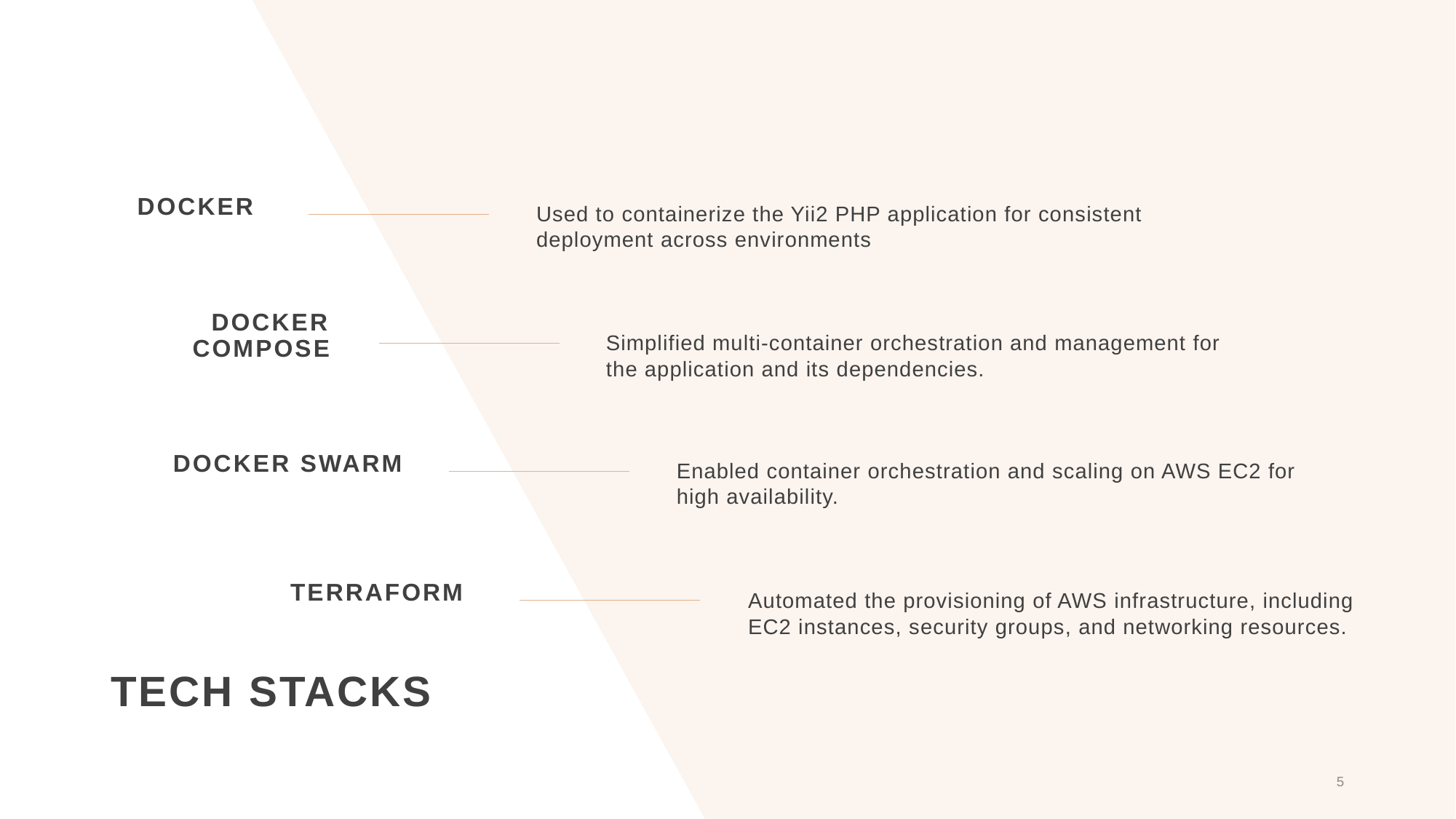

Used to containerize the Yii2 PHP application for consistent deployment across environments
Docker

Simplified multi-container orchestration and management for the application and its dependencies.
Docker compose

Enabled container orchestration and scaling on AWS EC2 for high availability.
Docker Swarm

Automated the provisioning of AWS infrastructure, including EC2 instances, security groups, and networking resources.
Terraform
# Tech stacks
5